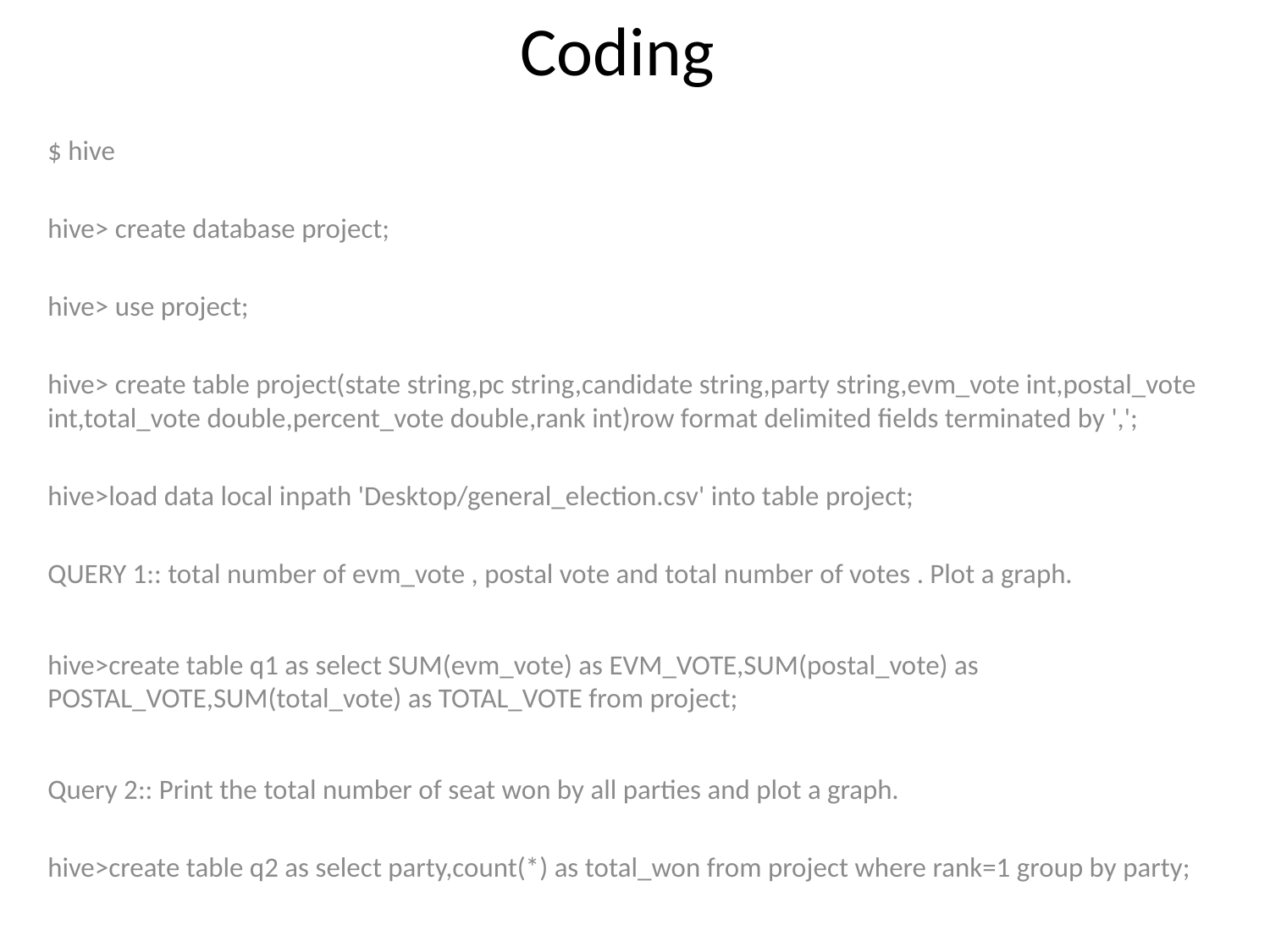

# Coding
$ hive

hive> create database project;

hive> use project;

hive> create table project(state string,pc string,candidate string,party string,evm_vote int,postal_vote int,total_vote double,percent_vote double,rank int)row format delimited fields terminated by ',';

hive>load data local inpath 'Desktop/general_election.csv' into table project;

QUERY 1:: total number of evm_vote , postal vote and total number of votes . Plot a graph.

hive>create table q1 as select SUM(evm_vote) as EVM_VOTE,SUM(postal_vote) as POSTAL_VOTE,SUM(total_vote) as TOTAL_VOTE from project;

Query 2:: Print the total number of seat won by all parties and plot a graph.

hive>create table q2 as select party,count(*) as total_won from project where rank=1 group by party;